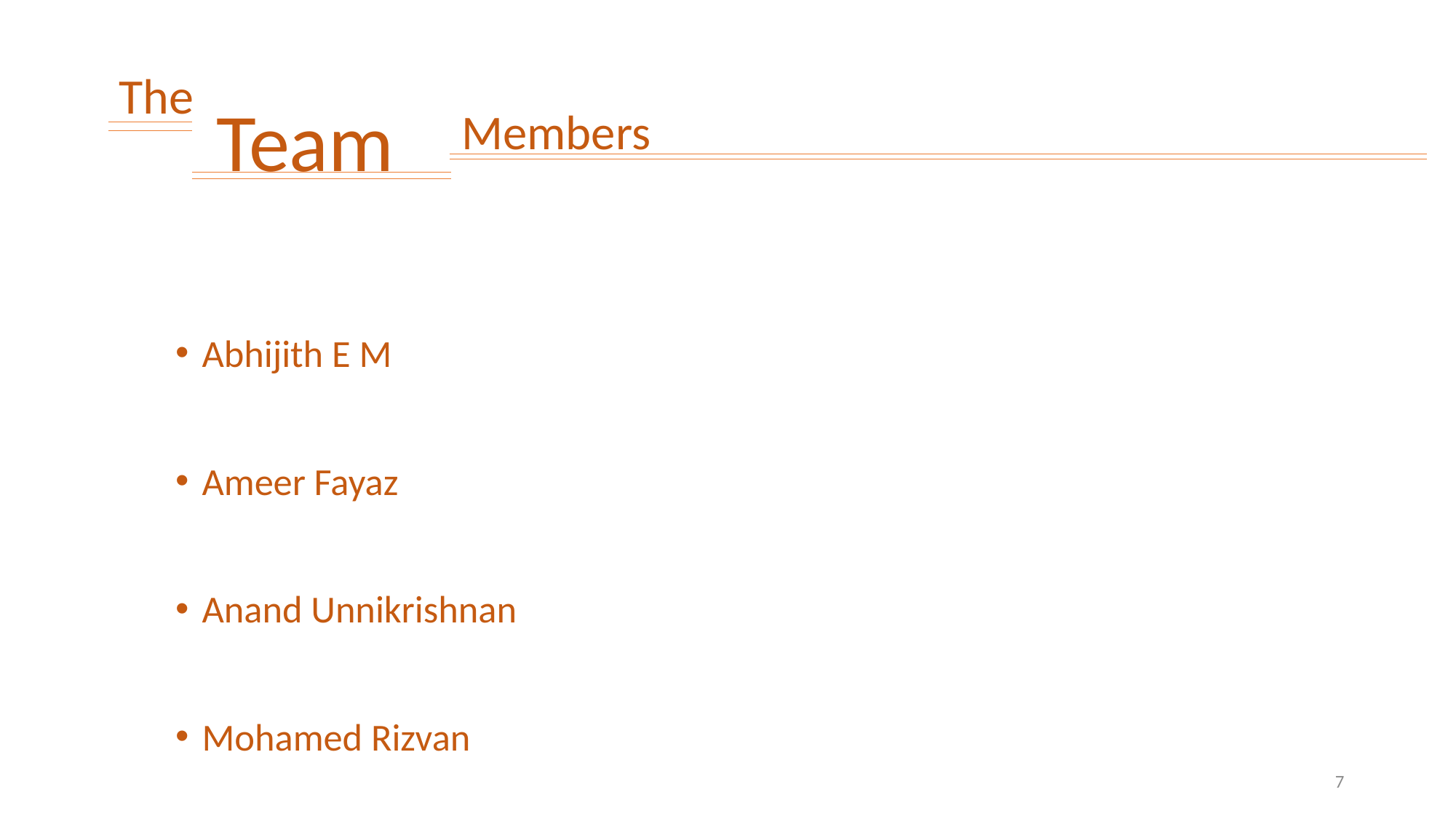

The
# Team
Members
Abhijith E M
Ameer Fayaz
Anand Unnikrishnan
Mohamed Rizvan
7